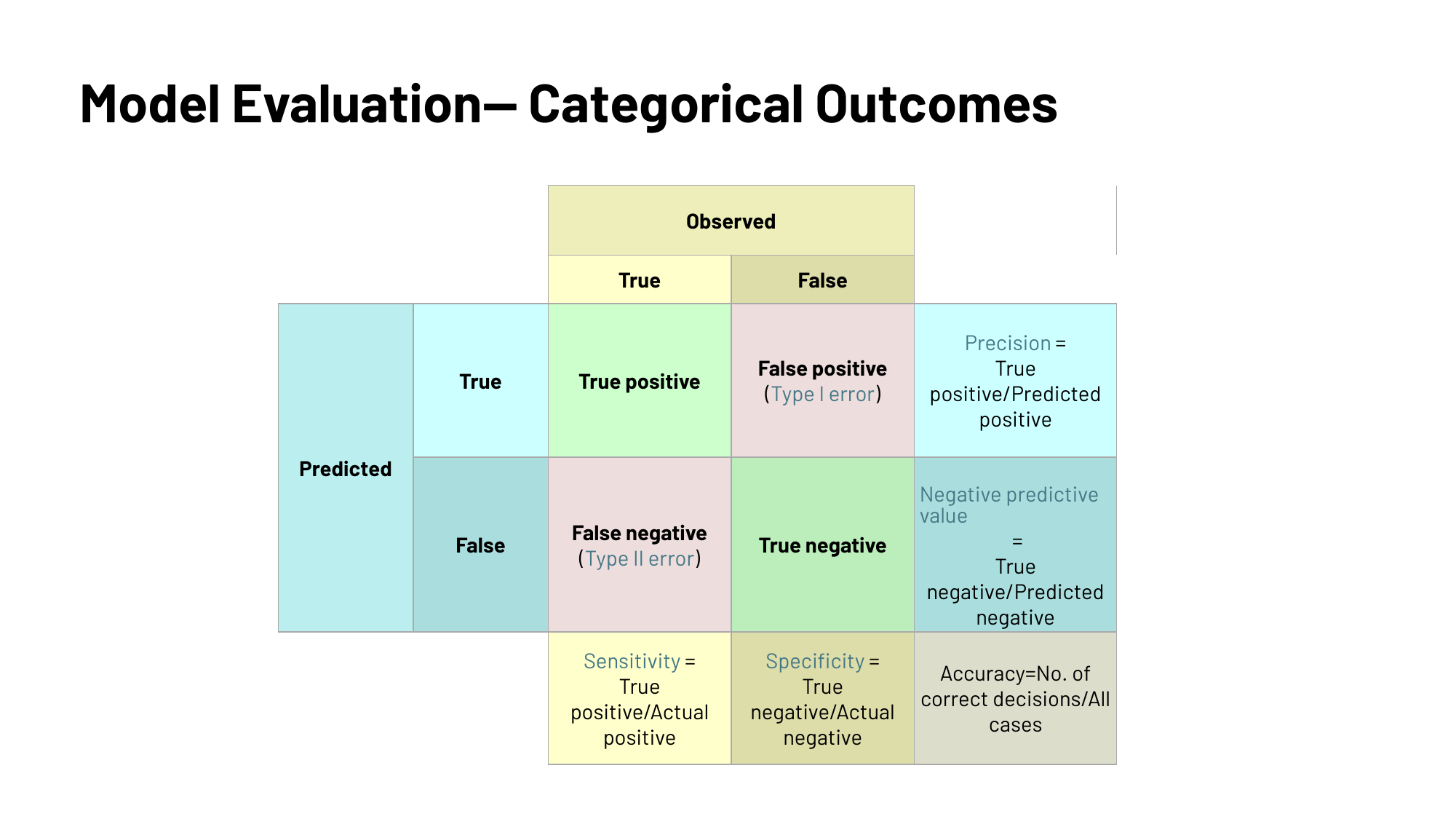

# Model Evaluation— Categorical Outcomes
|  |  | Observed |  |  |
| --- | --- | --- | --- | --- |
|  |  | True | False |  |
| Predicted | True | True positive | False positive (Type I error) | Precision = True positive/Predicted positive |
|  | False | False negative (Type II error) | True negative | Negative predictive value = True negative/Predicted negative |
|  |  | Sensitivity = True positive/Actual positive | Specificity = True negative/Actual negative | Accuracy=No. of correct decisions/All cases |